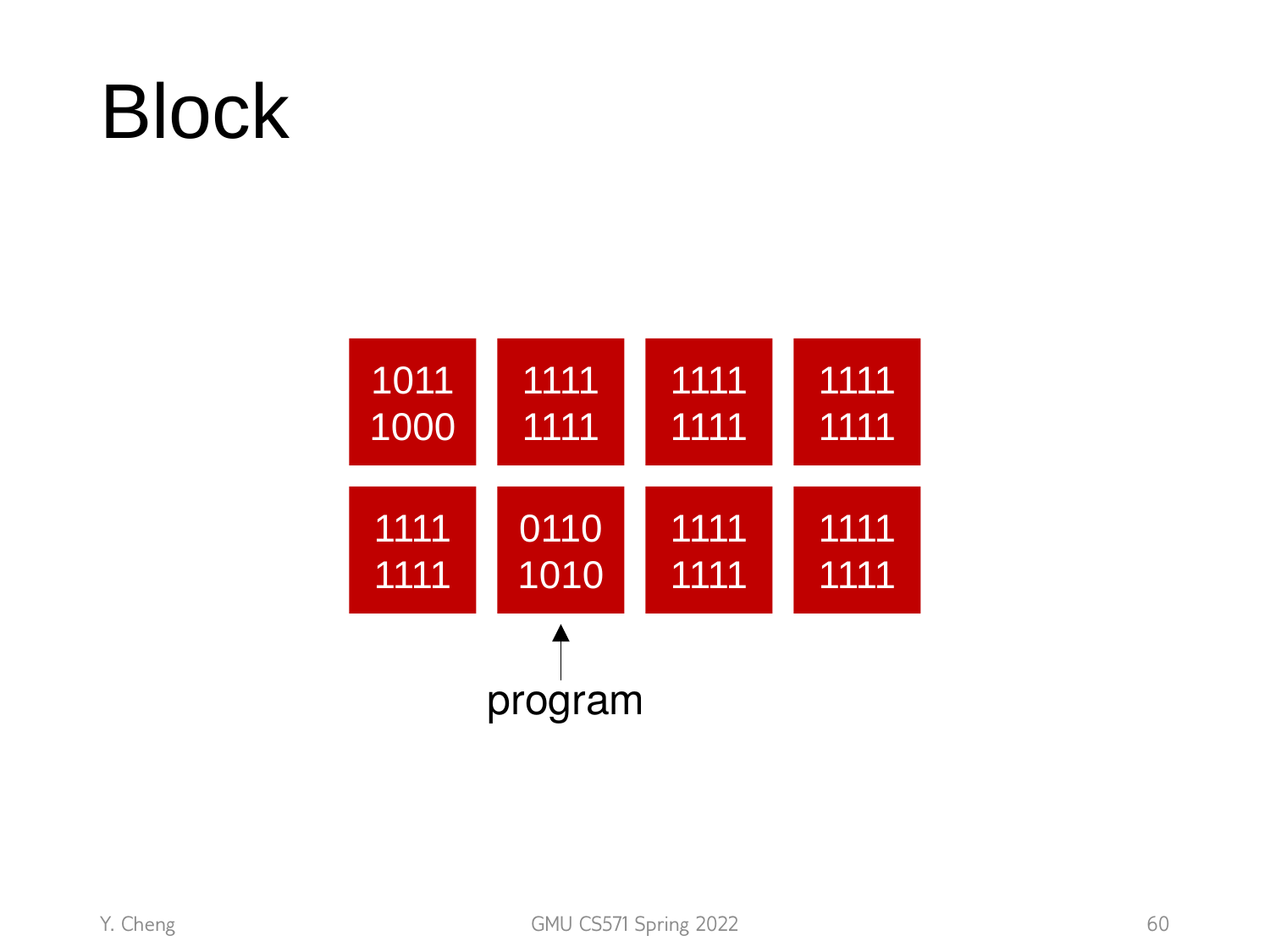

# Block
1011
1000
1111
1111
1111
1111
1111
1111
1111
1111
0110
1010
1111
1111
1111
1111
program
Y. Cheng
GMU CS571 Spring 2022
60